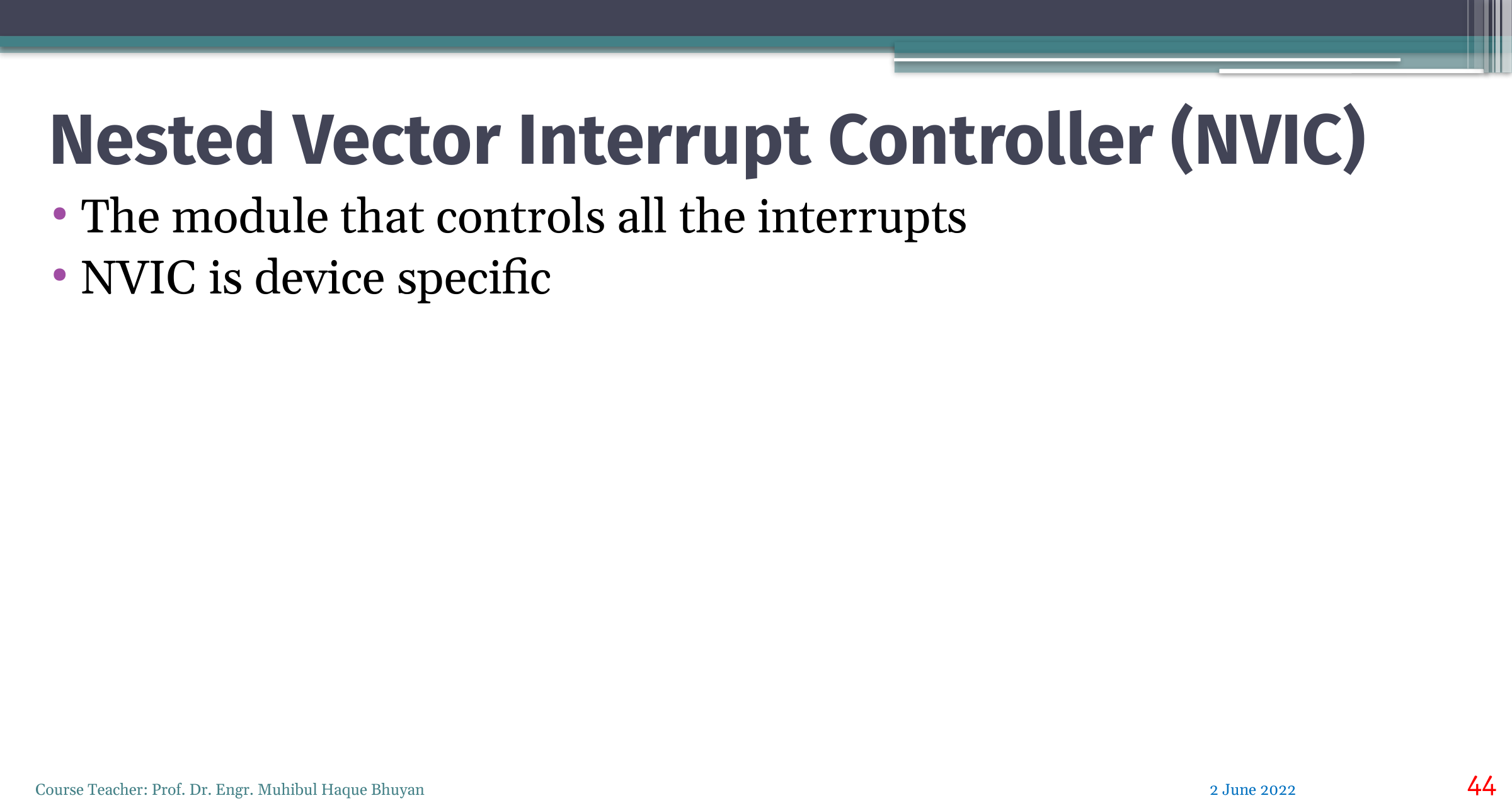

# Nested Vector Interrupt Controller (NVIC)
The module that controls all the interrupts
NVIC is device specific

44
Course Teacher: Prof. Dr. Engr. Muhibul Haque Bhuyan
2 June 2022